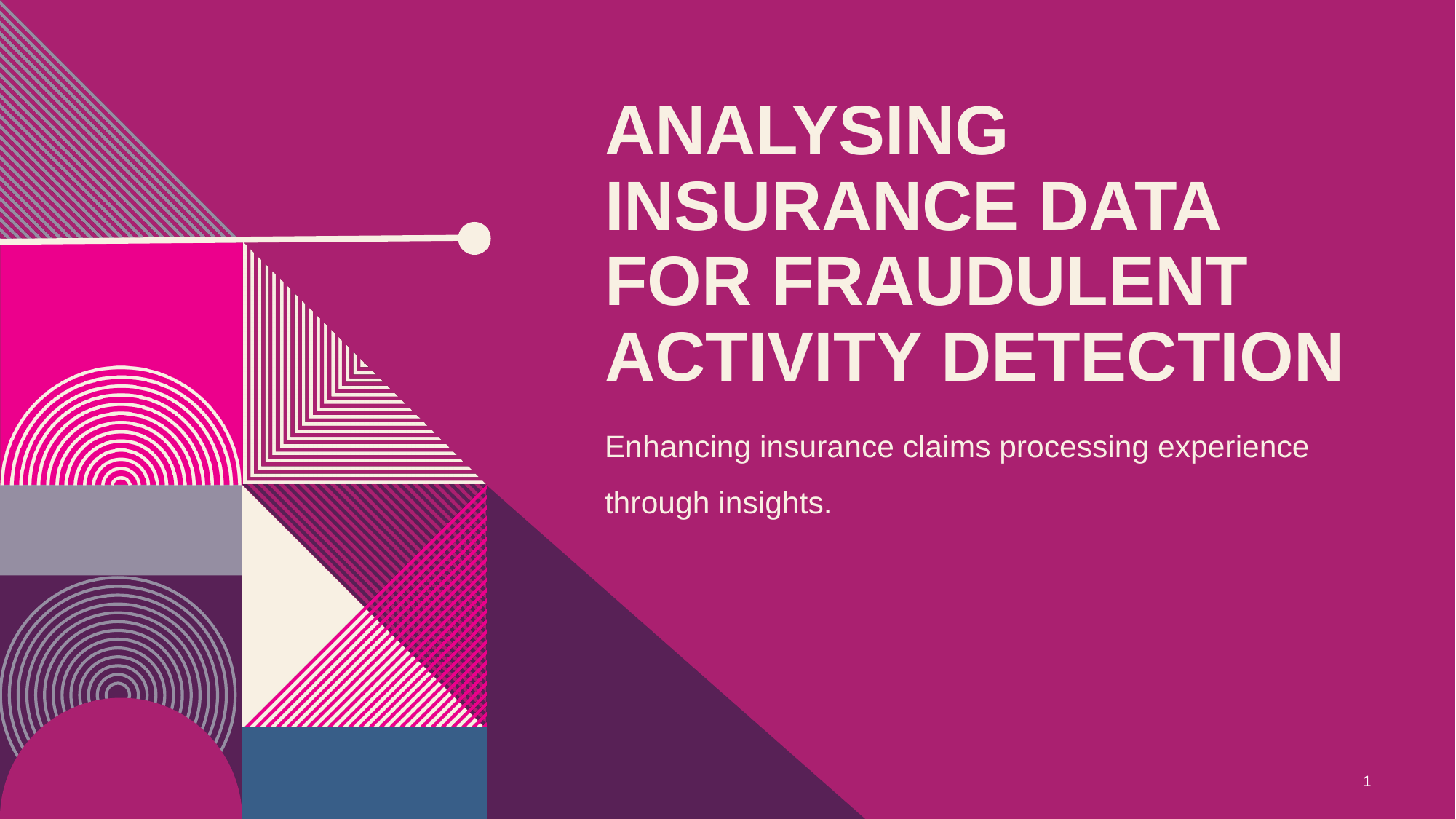

# analysing insurance data for fraudulent activity detection
Enhancing insurance claims processing experience through insights.
1